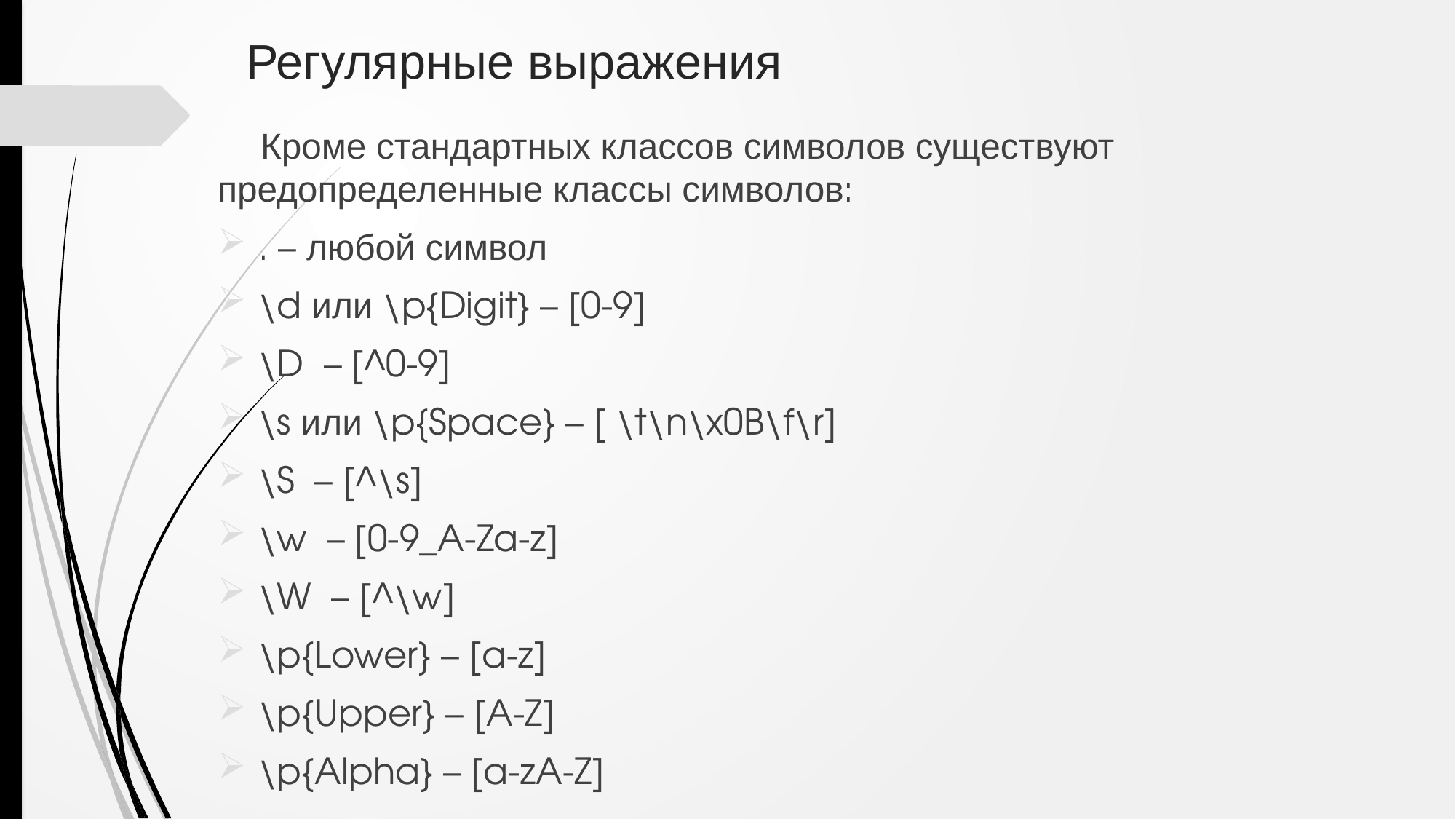

# Регулярные выражения
Кроме стандартных классов символов существуют предопределенные классы символов:
. – любой символ
\d или \p{Digit} – [0-9]
\D  – [^0-9]
\s или \p{Space} – [ \t\n\x0B\f\r]
\S  – [^\s]
\w  – [0-9_A-Za-z]
\W  – [^\w]
\p{Lower} – [a-z]
\p{Upper} – [A-Z]
\p{Alpha} – [a-zA-Z]